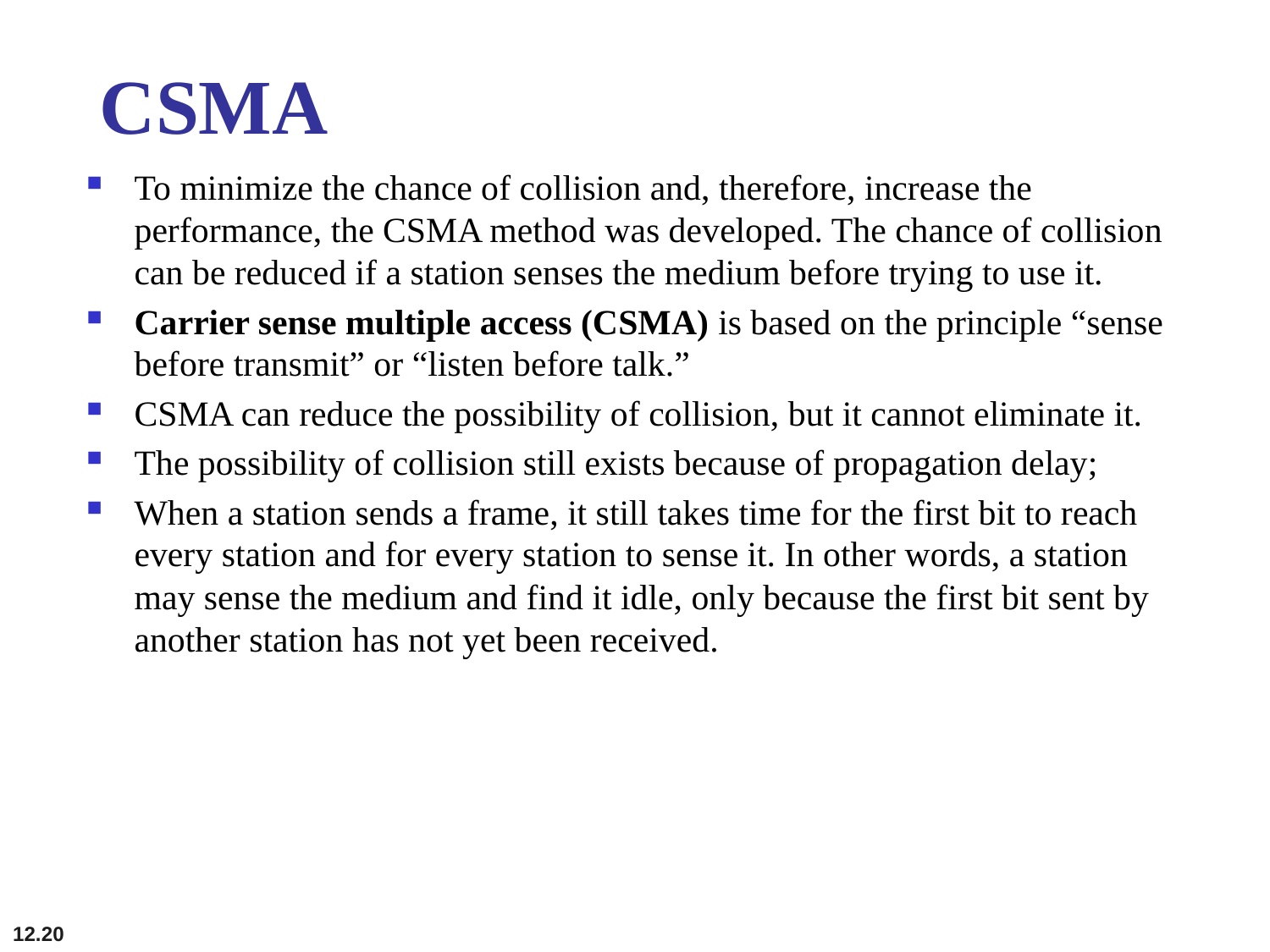

# CSMA
To minimize the chance of collision and, therefore, increase the performance, the CSMA method was developed. The chance of collision can be reduced if a station senses the medium before trying to use it.
Carrier sense multiple access (CSMA) is based on the principle “sense before transmit” or “listen before talk.”
CSMA can reduce the possibility of collision, but it cannot eliminate it.
The possibility of collision still exists because of propagation delay;
When a station sends a frame, it still takes time for the first bit to reach every station and for every station to sense it. In other words, a station may sense the medium and find it idle, only because the first bit sent by another station has not yet been received.
12.20